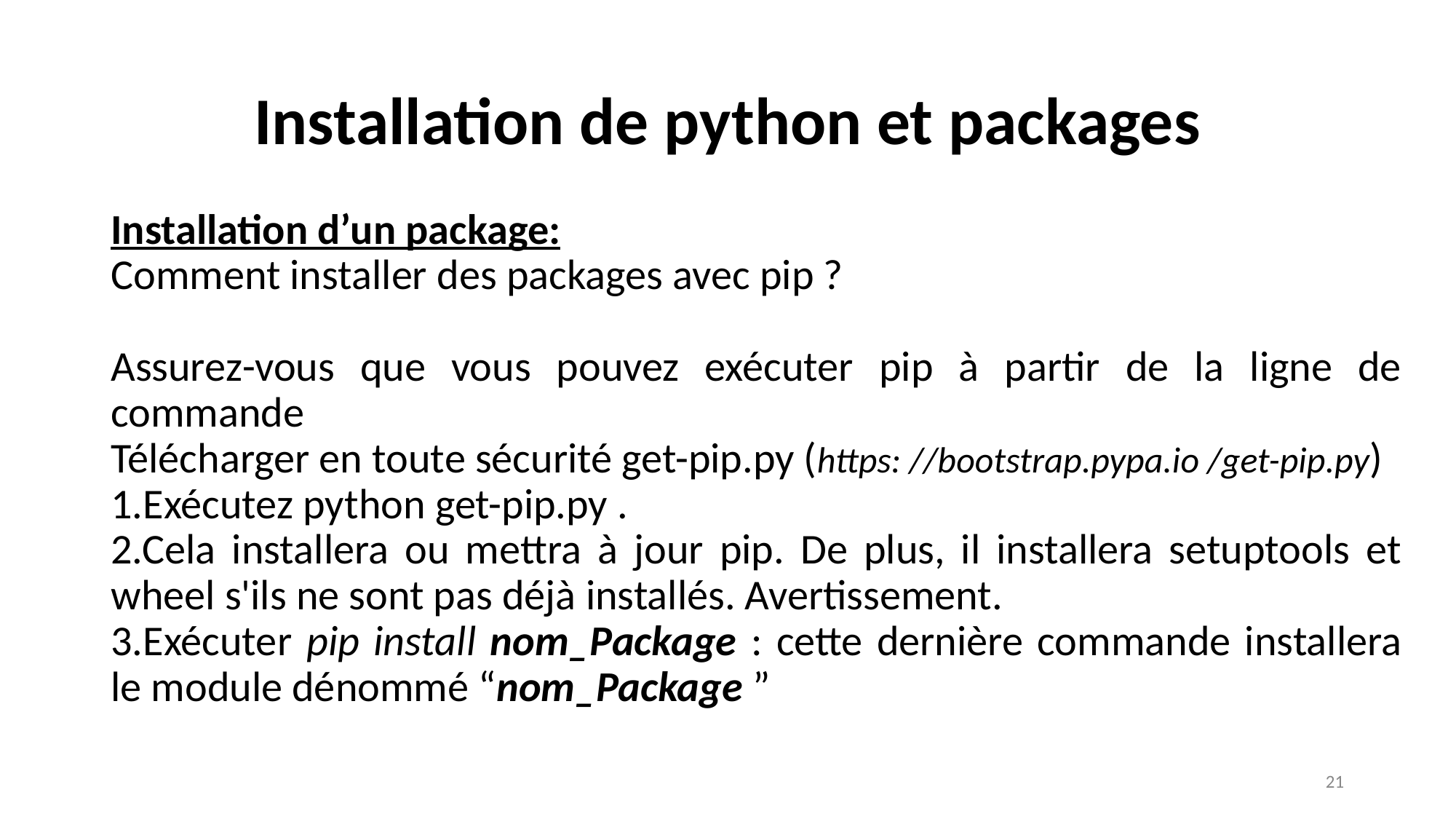

# Installation de python et packages
Installation d’un package:
Comment installer des packages avec pip ?

Assurez-vous que vous pouvez exécuter pip à partir de la ligne de commande
Télécharger en toute sécurité get-pip.py (https: //bootstrap.pypa.io /get-pip.py)
1.Exécutez python get-pip.py .
2.Cela installera ou mettra à jour pip. De plus, il installera setuptools et wheel s'ils ne sont pas déjà installés. Avertissement.
3.Exécuter pip install nom_Package : cette dernière commande installera le module dénommé “nom_Package ”
21